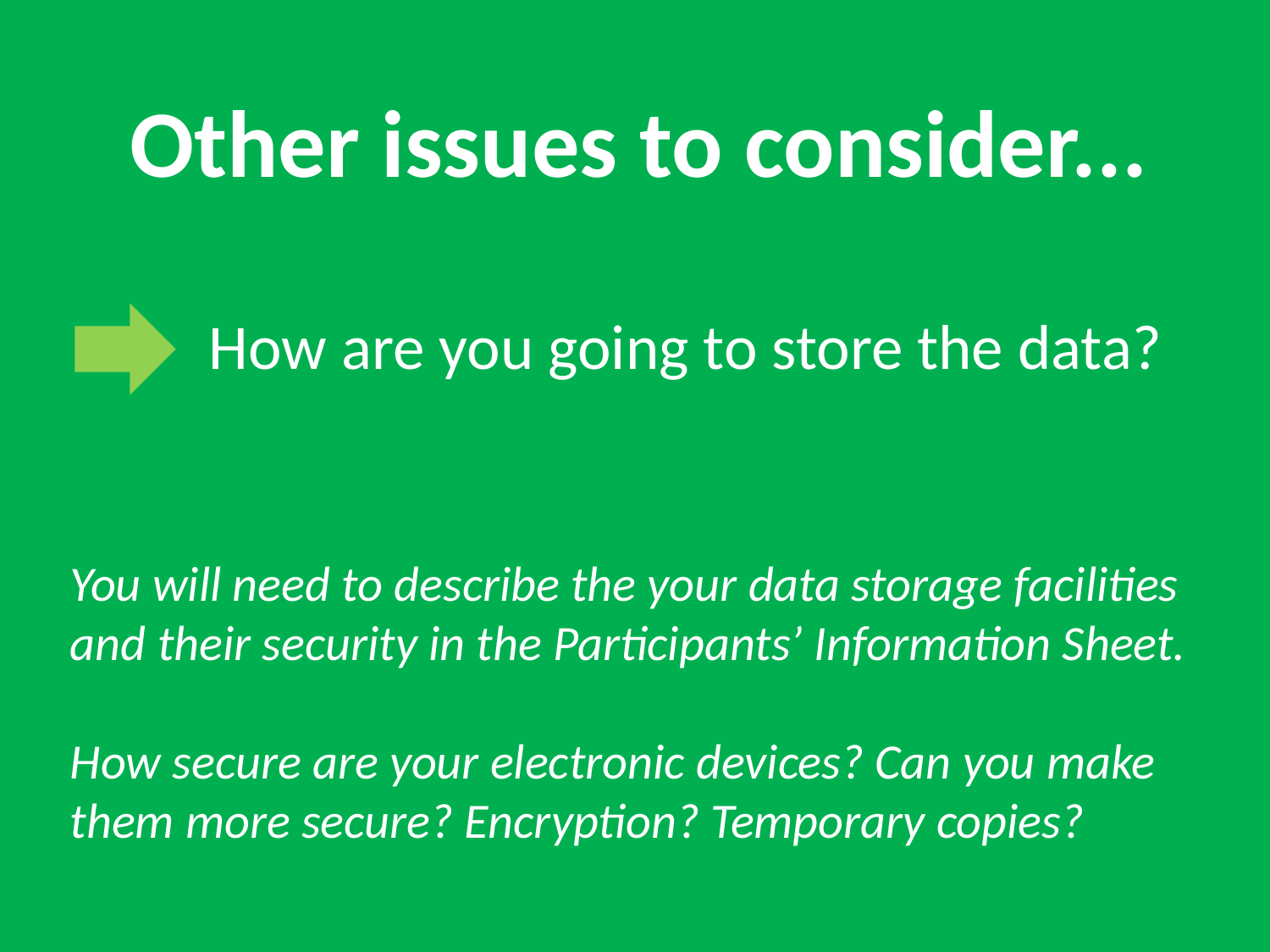

Other issues to consider...
How are you going to store the data?

You will need to describe the your data storage facilities and their security in the Participants’ Information Sheet.

How secure are your electronic devices? Can you make them more secure? Encryption? Temporary copies?